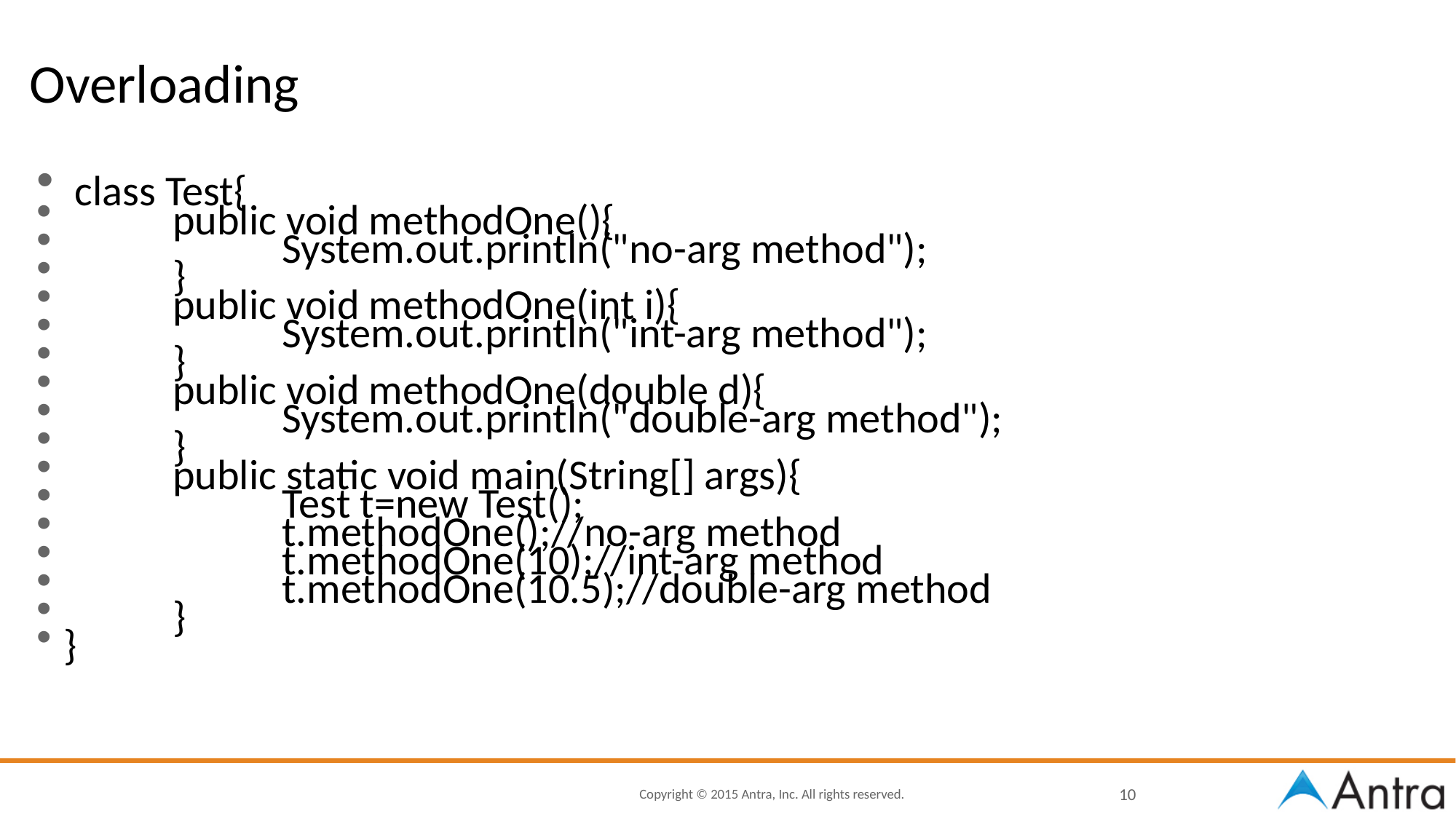

# Overloading

 class Test{
	public void methodOne(){
		System.out.println("no-arg method");
	}
	public void methodOne(int i){
		System.out.println("int-arg method");
	}
	public void methodOne(double d){
		System.out.println("double-arg method");
	}
	public static void main(String[] args){
		Test t=new Test();
		t.methodOne();//no-arg method
		t.methodOne(10);//int-arg method
		t.methodOne(10.5);//double-arg method
	}
}
10